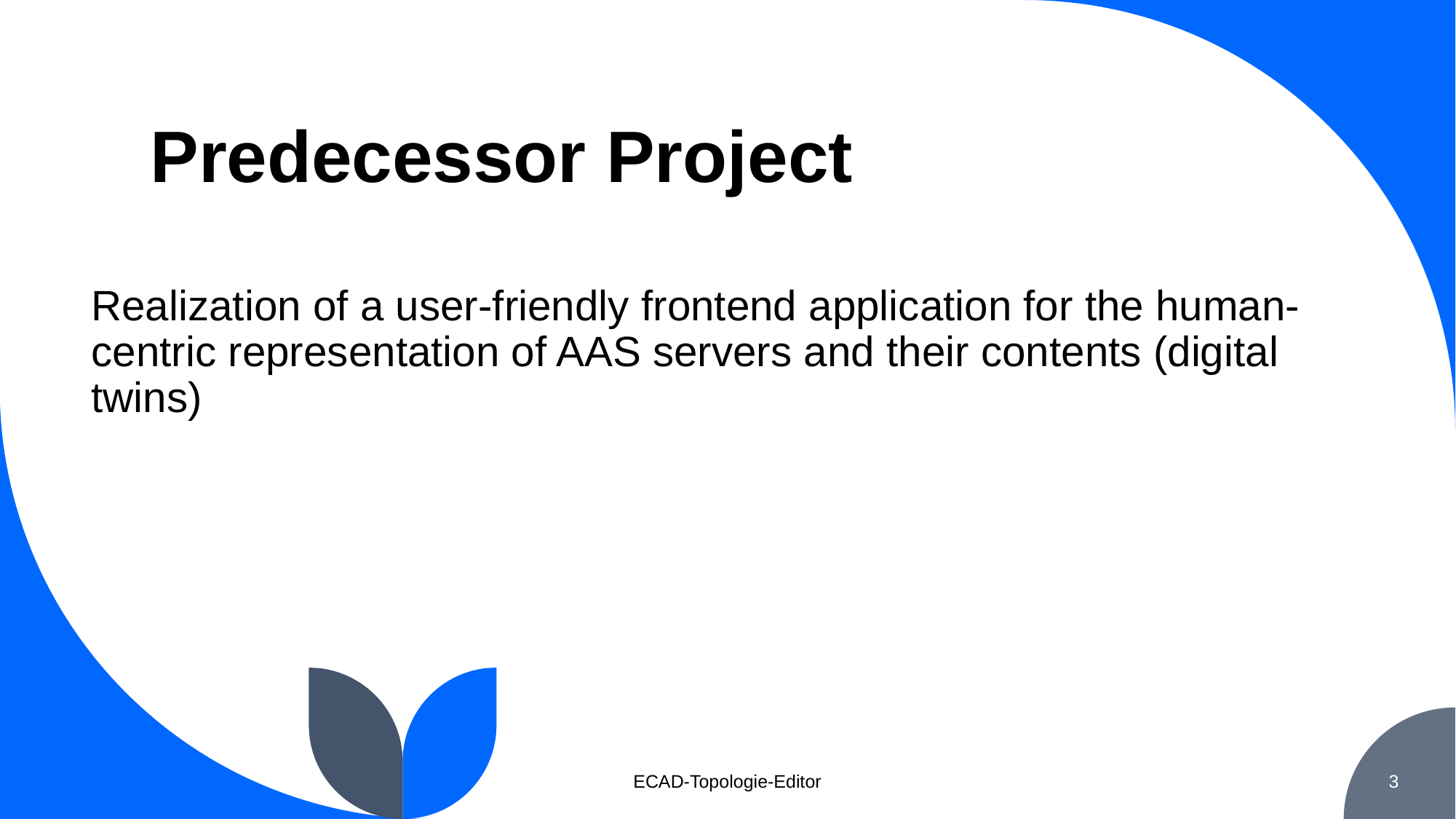

# Predecessor Project
Realization of a user-friendly frontend application for the human-centric representation of AAS servers and their contents (digital twins)​
ECAD-Topologie-Editor
3